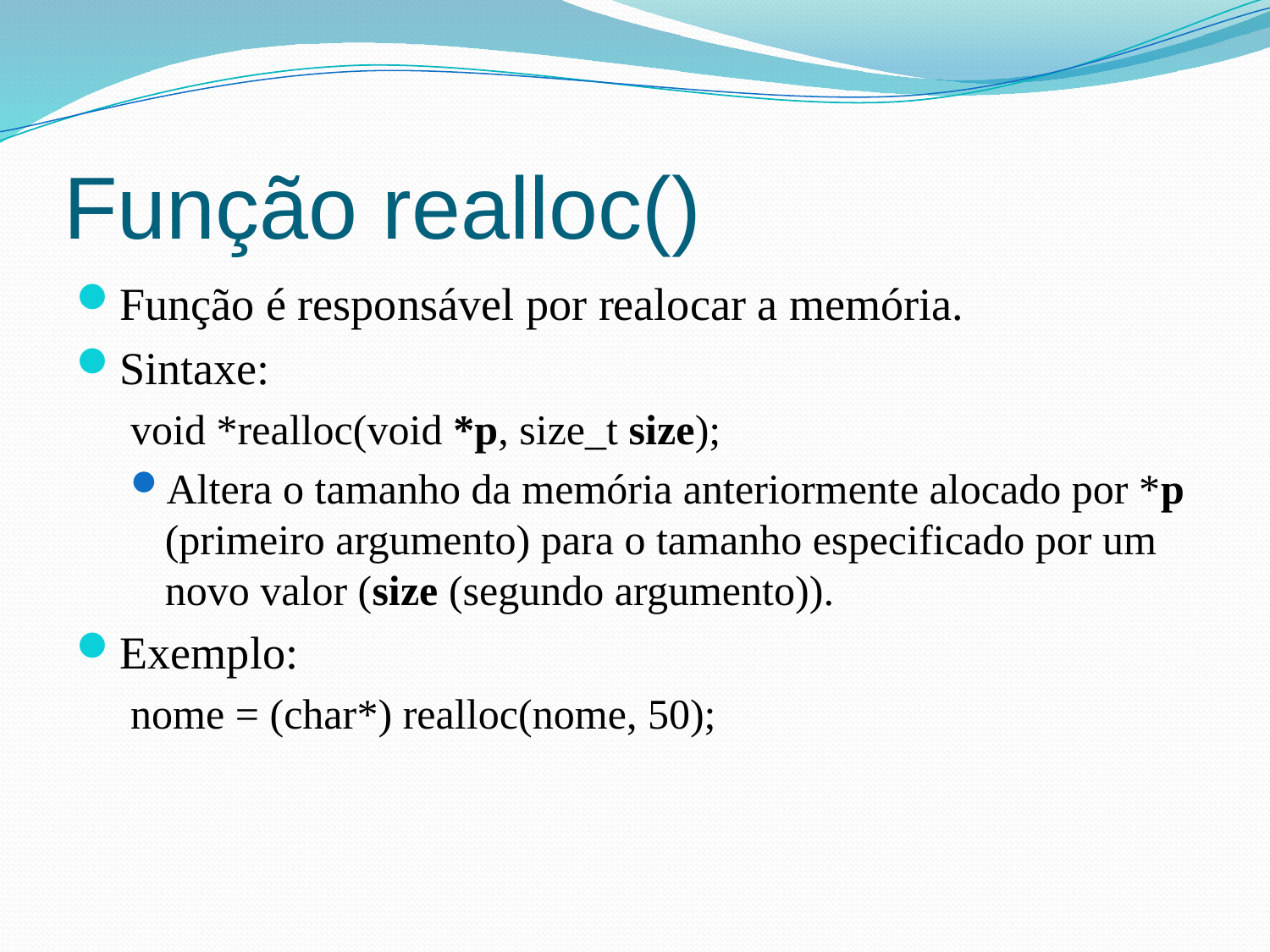

# Função realloc()
Função é responsável por realocar a memória.
Sintaxe:
void *realloc(void *p, size_t size);
Altera o tamanho da memória anteriormente alocado por *p (primeiro argumento) para o tamanho especificado por um novo valor (size (segundo argumento)).
Exemplo:
nome = (char*) realloc(nome, 50);